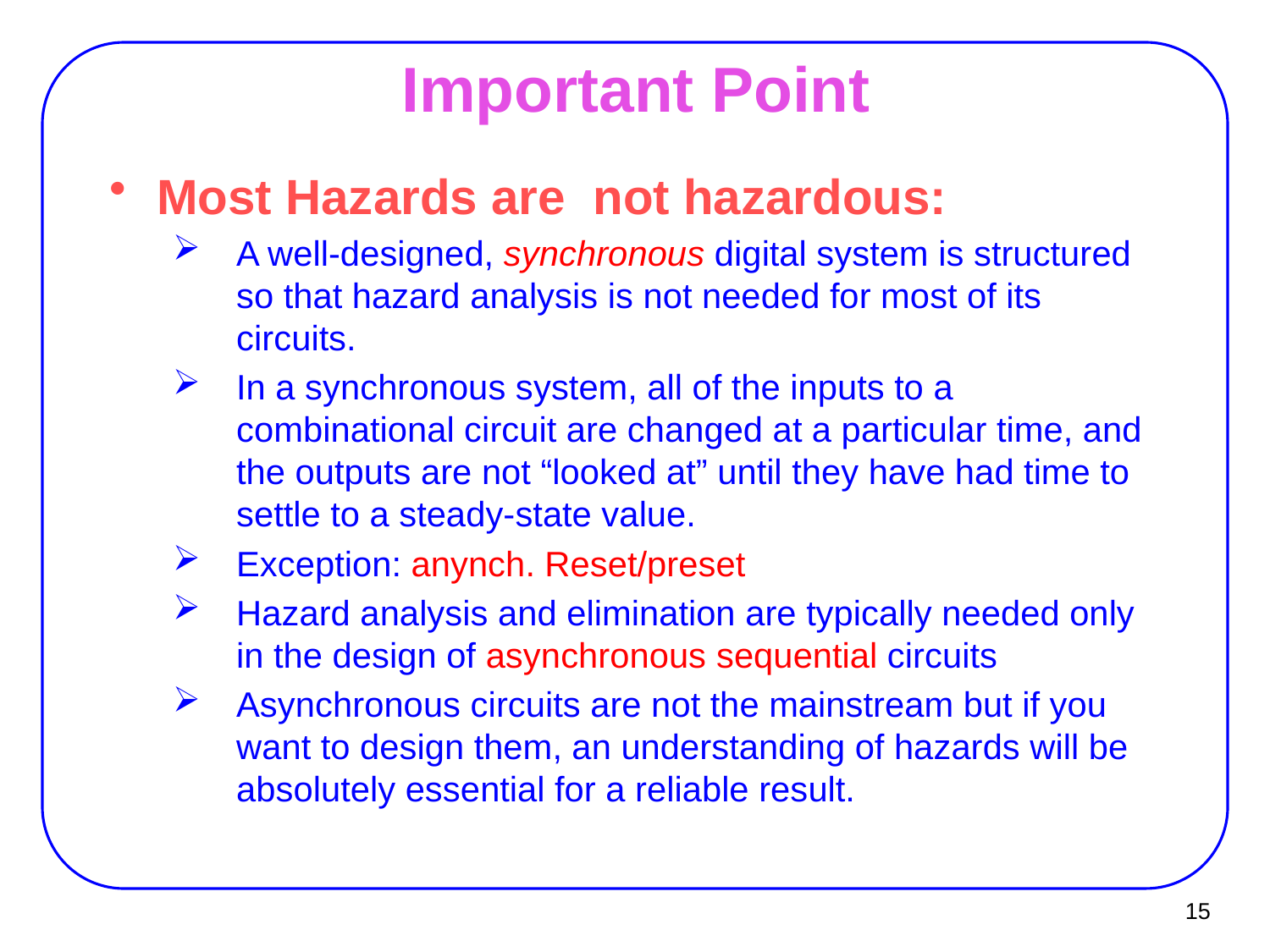

# Important Point
Most Hazards are  not hazardous:
A well-designed, synchronous digital system is structured so that hazard analysis is not needed for most of its circuits.
In a synchronous system, all of the inputs to a combinational circuit are changed at a particular time, and the outputs are not “looked at” until they have had time to settle to a steady-state value.
Exception: anynch. Reset/preset
Hazard analysis and elimination are typically needed only in the design of asynchronous sequential circuits
Asynchronous circuits are not the mainstream but if you want to design them, an understanding of hazards will be absolutely essential for a reliable result.

15